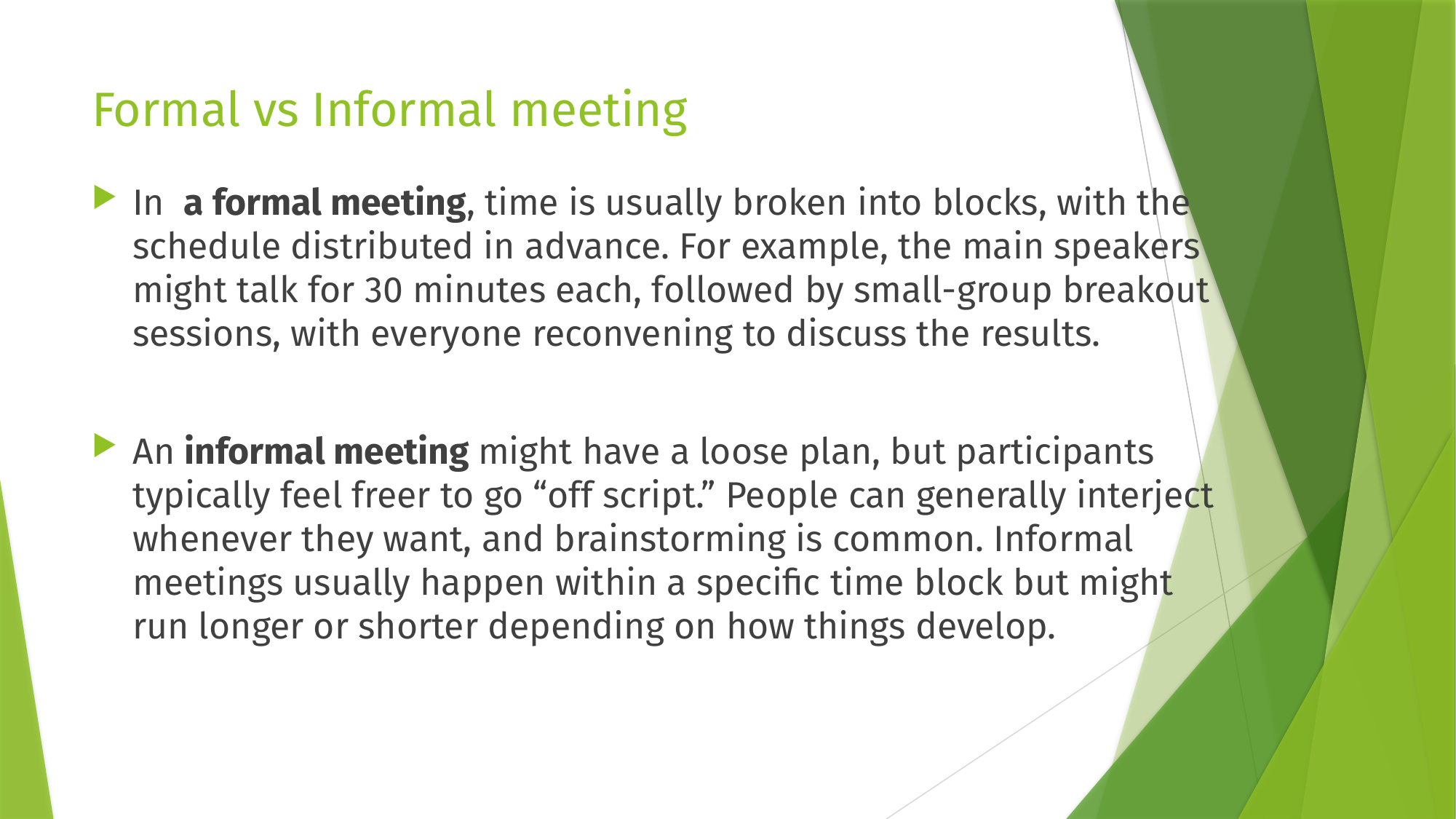

# Formal vs Informal meeting
In  a formal meeting, time is usually broken into blocks, with the schedule distributed in advance. For example, the main speakers might talk for 30 minutes each, followed by small-group breakout sessions, with everyone reconvening to discuss the results.

An informal meeting might have a loose plan, but participants typically feel freer to go “off script.” People can generally interject whenever they want, and brainstorming is common. Informal meetings usually happen within a specific time block but might run longer or shorter depending on how things develop.